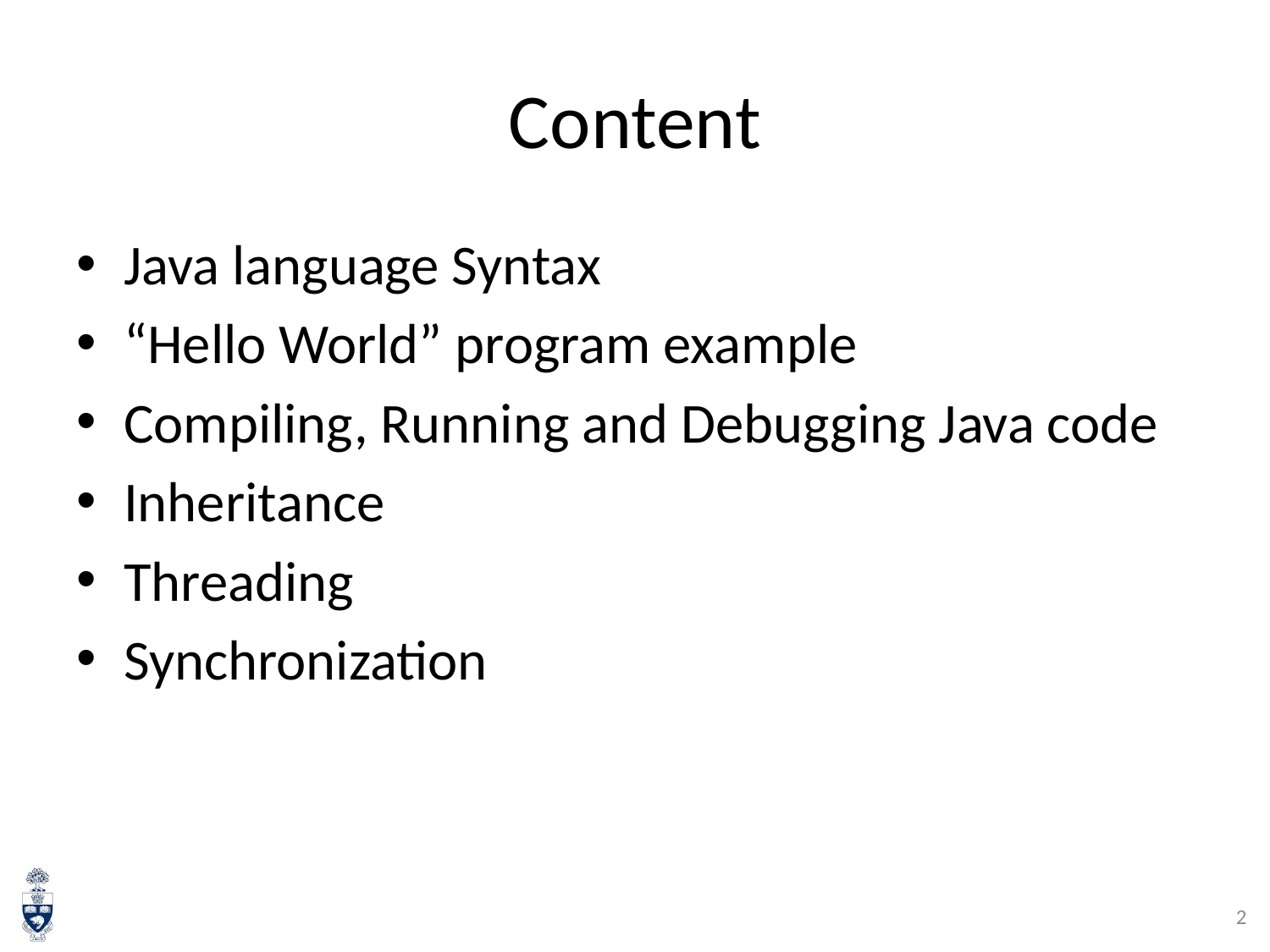

# Content
Java language Syntax
“Hello World” program example
Compiling, Running and Debugging Java code
Inheritance
Threading
Synchronization

2